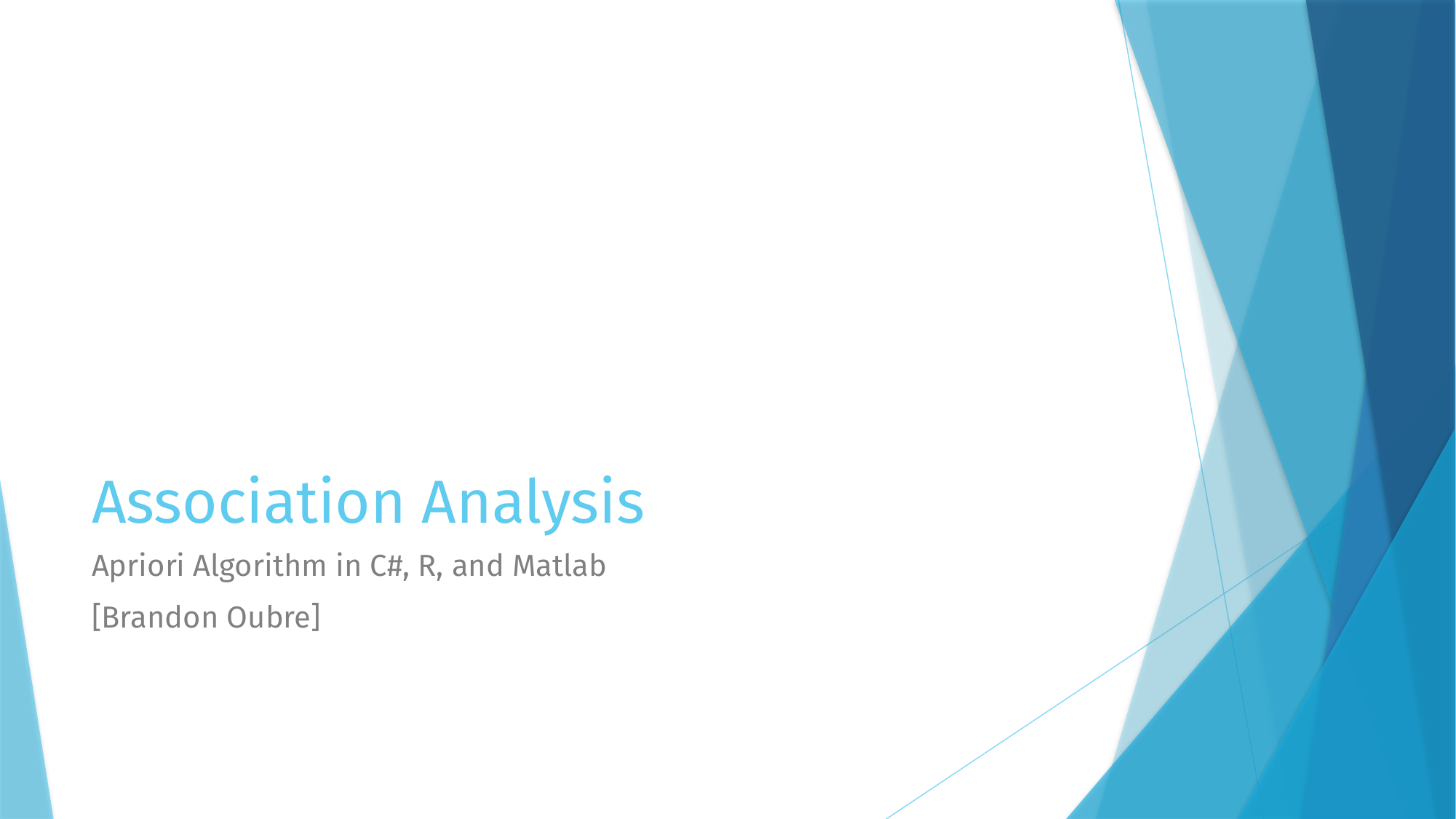

# Association Analysis
Apriori Algorithm in C#, R, and Matlab
[Brandon Oubre]